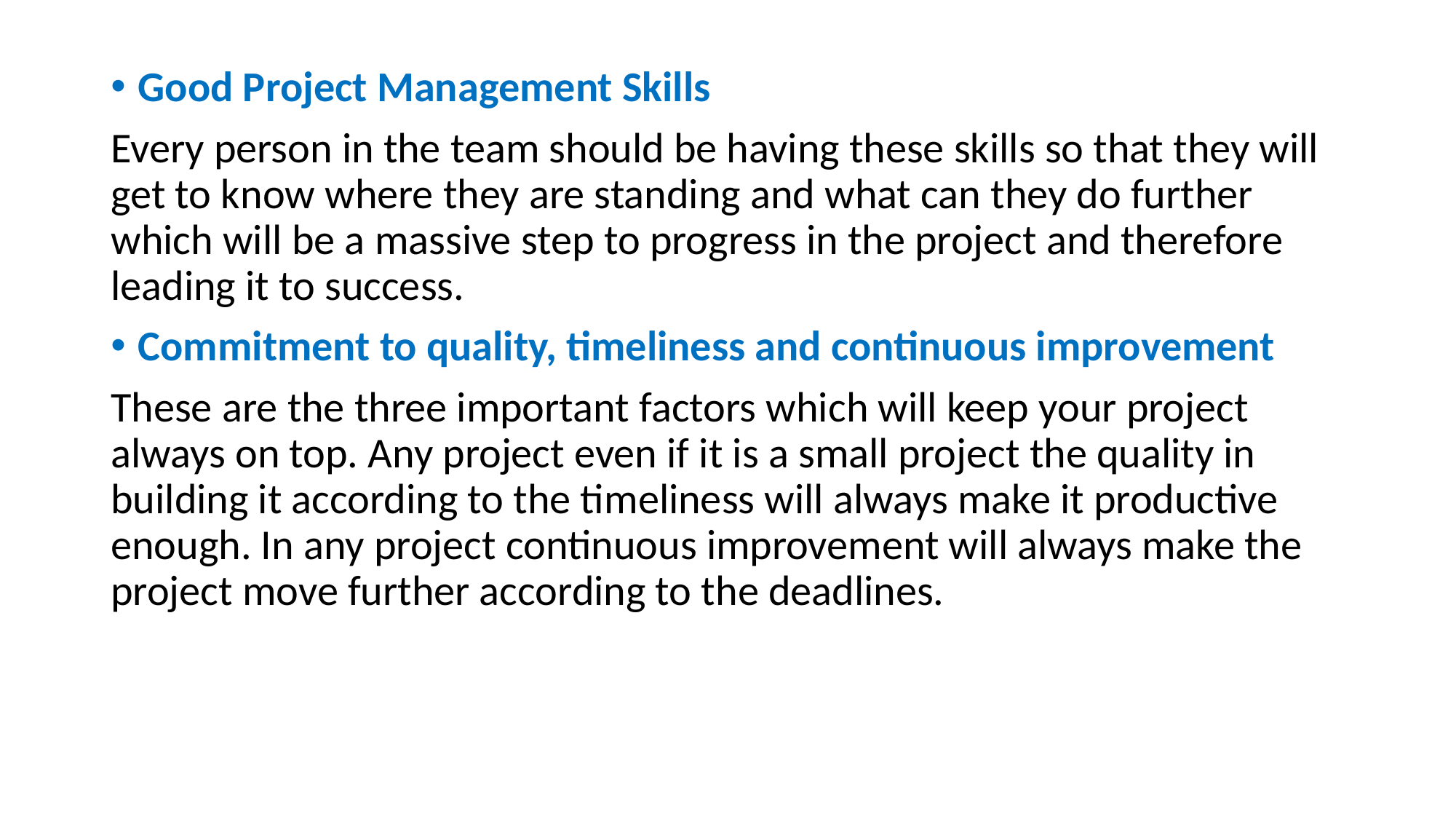

#
Good Project Management Skills
Every person in the team should be having these skills so that they will get to know where they are standing and what can they do further which will be a massive step to progress in the project and therefore leading it to success.
Commitment to quality, timeliness and continuous improvement
These are the three important factors which will keep your project always on top. Any project even if it is a small project the quality in building it according to the timeliness will always make it productive enough. In any project continuous improvement will always make the project move further according to the deadlines.